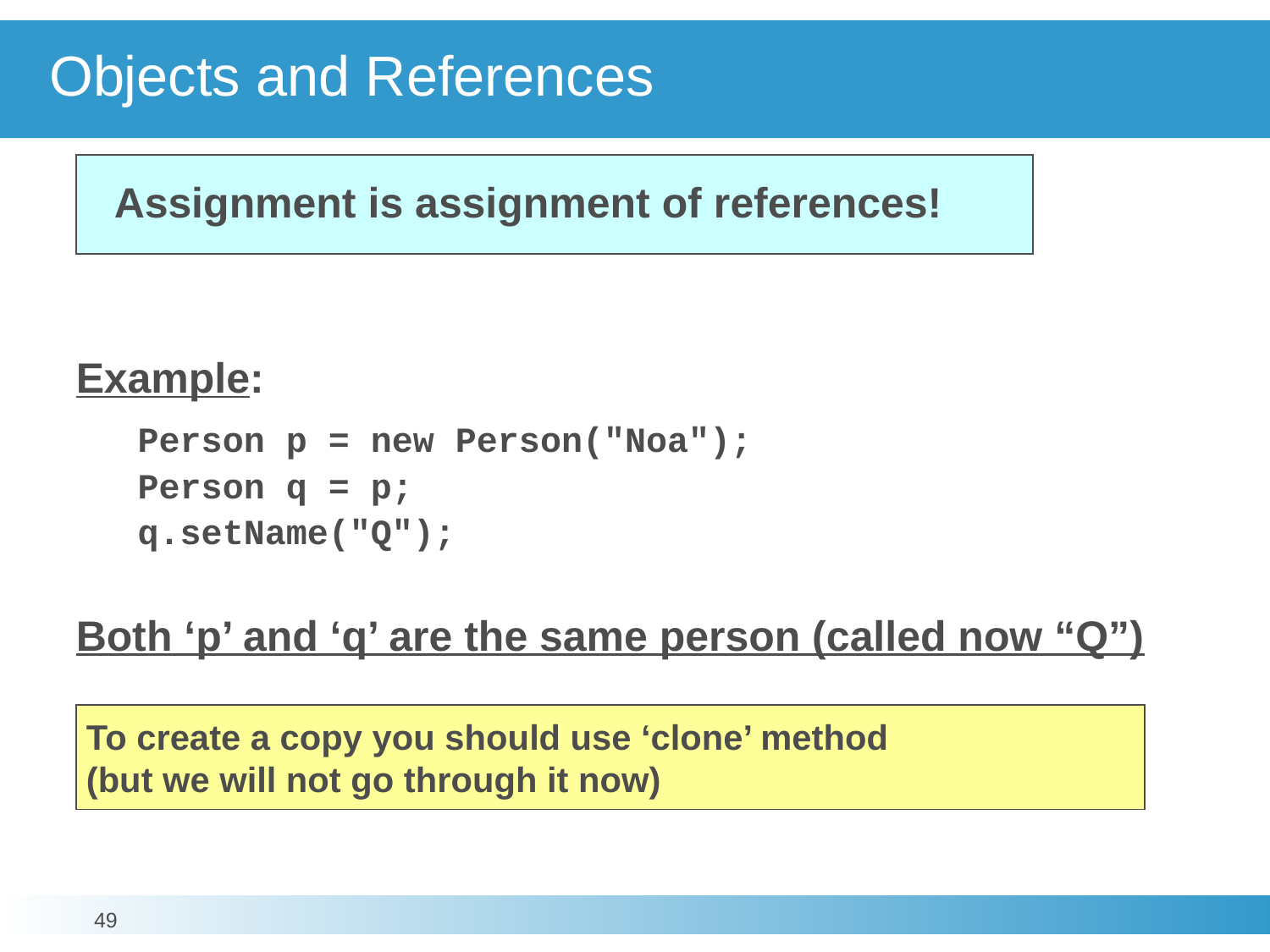

# Objects and References
Assignment is assignment of references!
Example:

	Person p = new Person("Noa");
	Person q = p;
	q.setName("Q");

Both ‘p’ and ‘q’ are the same person (called now “Q”)

To create a copy you should use ‘clone’ method
(but we will not go through it now)
49